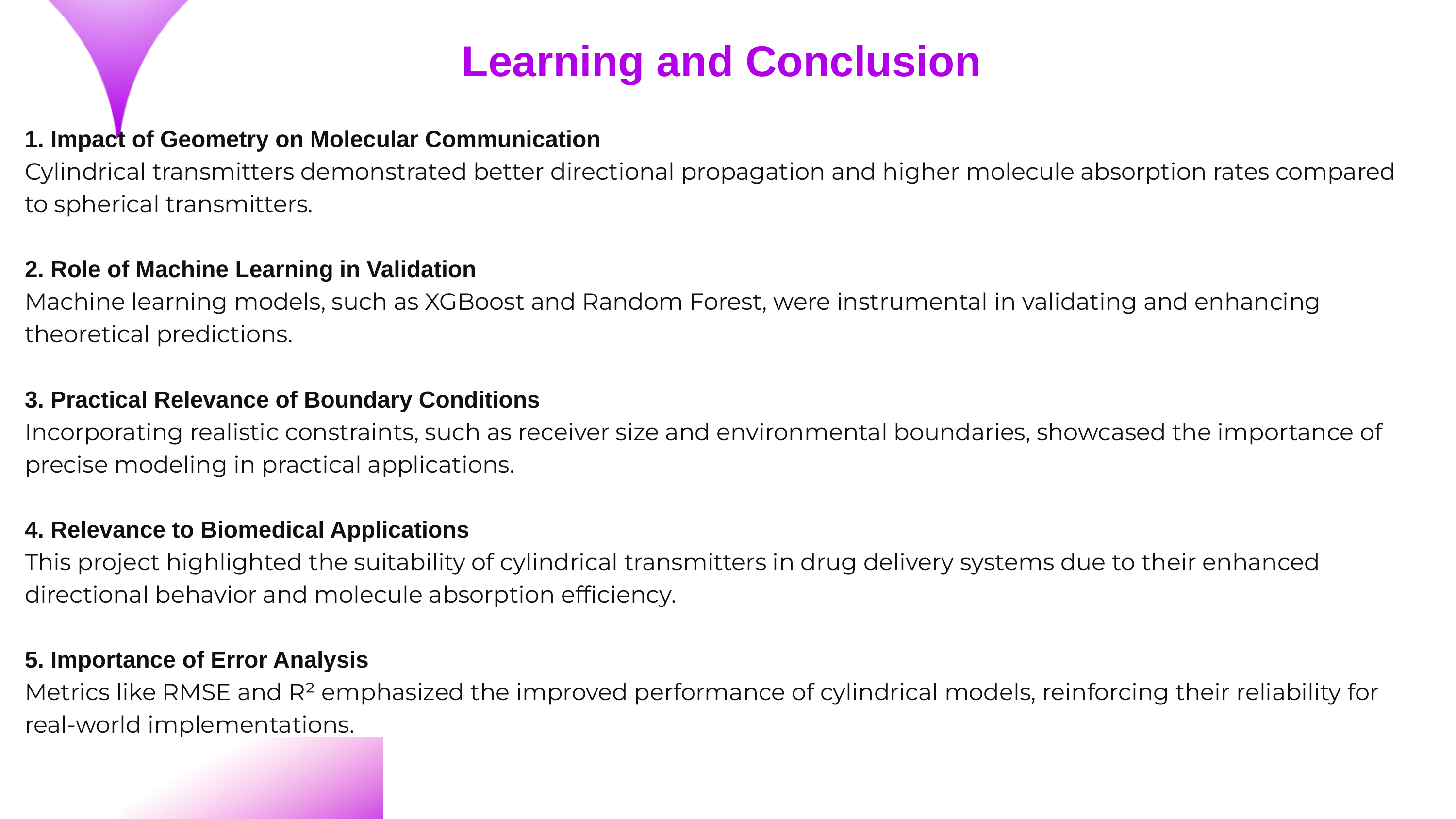

Learning and Conclusion
1. Impact of Geometry on Molecular Communication
Cylindrical transmitters demonstrated better directional propagation and higher molecule absorption rates compared to spherical transmitters.

2. Role of Machine Learning in Validation
Machine learning models, such as XGBoost and Random Forest, were instrumental in validating and enhancing theoretical predictions.

3. Practical Relevance of Boundary Conditions
Incorporating realistic constraints, such as receiver size and environmental boundaries, showcased the importance of precise modeling in practical applications.

4. Relevance to Biomedical Applications
This project highlighted the suitability of cylindrical transmitters in drug delivery systems due to their enhanced directional behavior and molecule absorption efficiency.

5. Importance of Error Analysis
Metrics like RMSE and R² emphasized the improved performance of cylindrical models, reinforcing their reliability for real-world implementations.